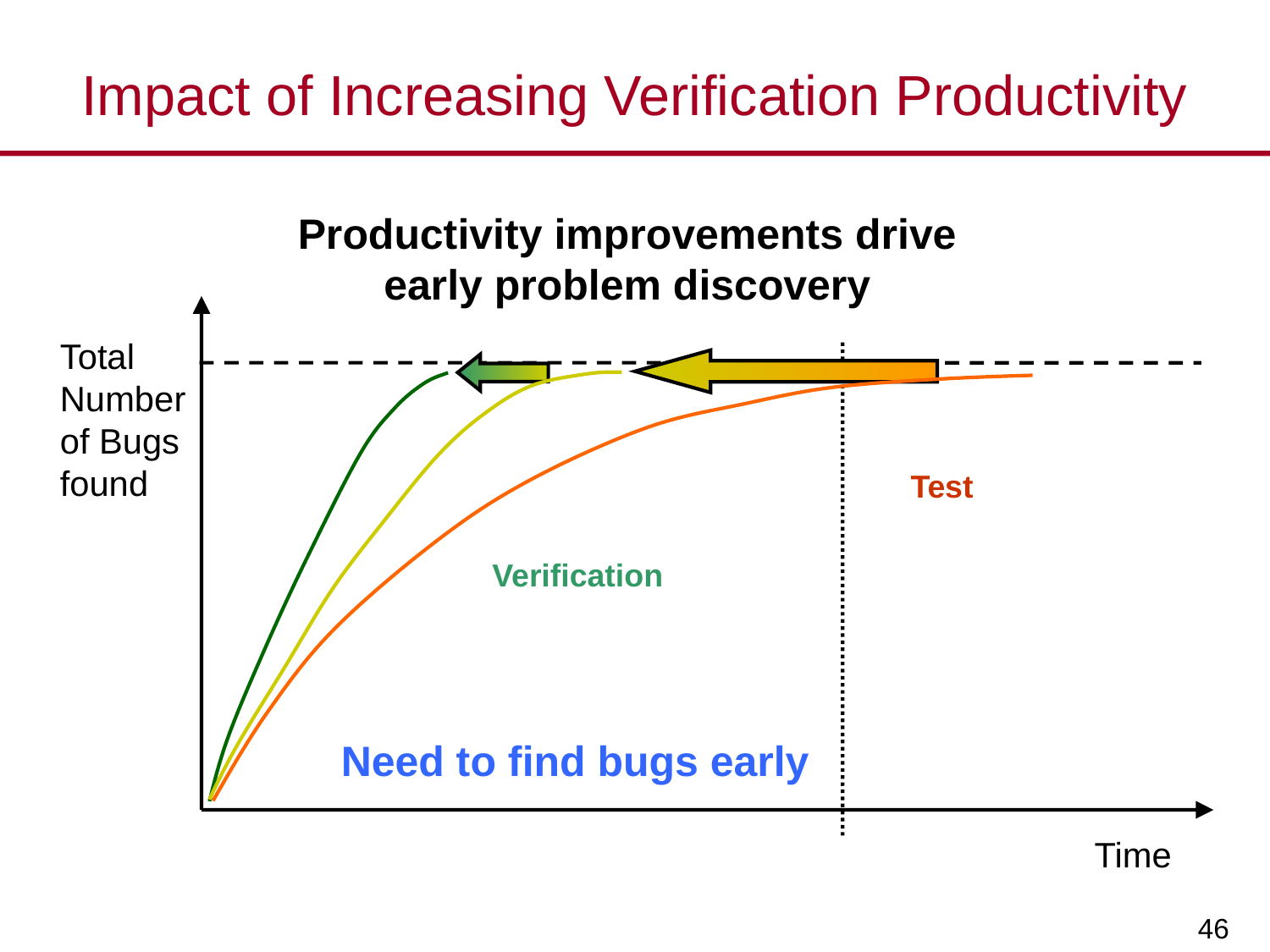

# Impact of Increasing Verification Productivity
Productivity improvements drive
early problem discovery

Total
Number
of Bugs
found

Test
Verification
Need to find bugs early

Time